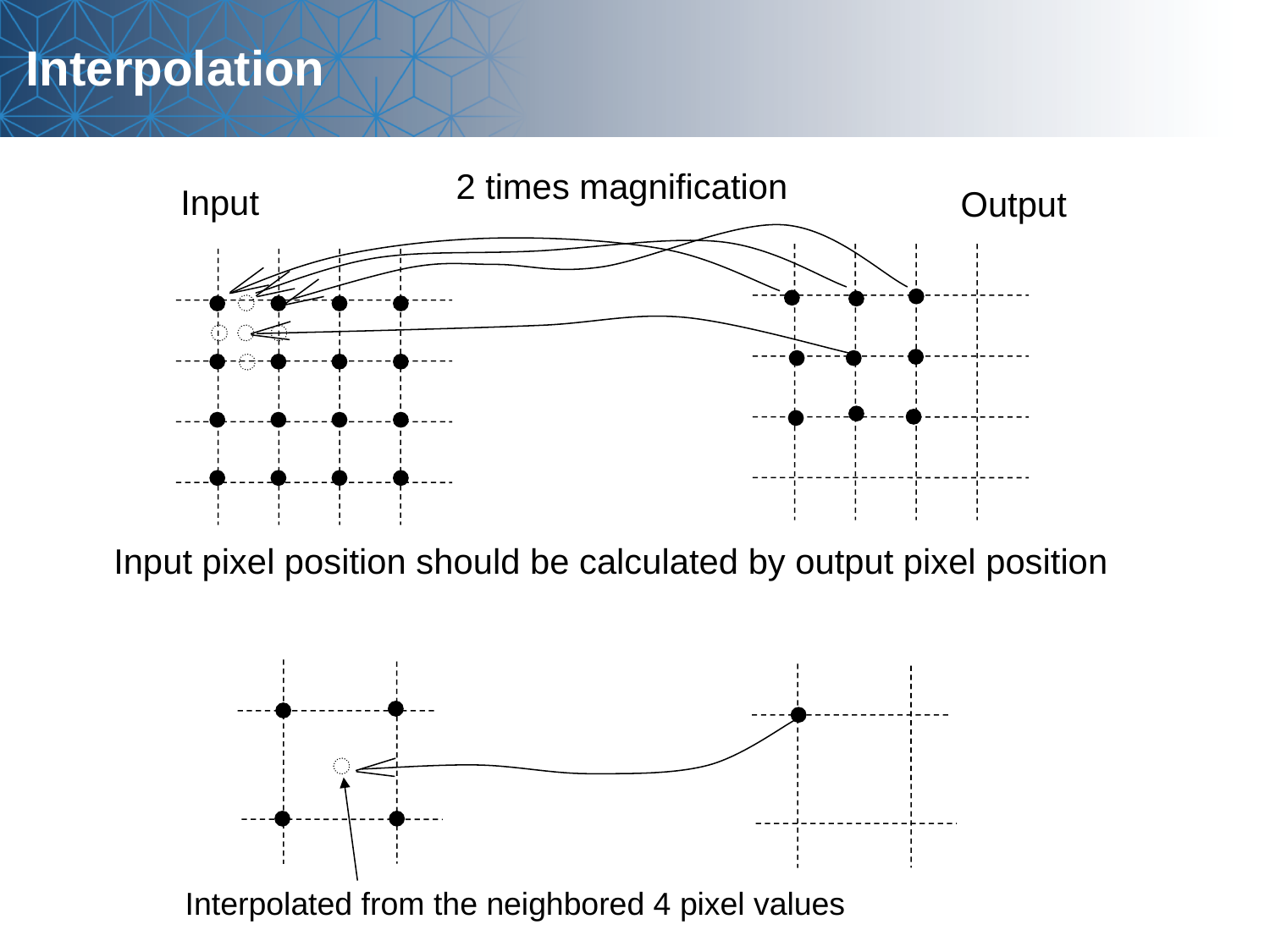

Interpolation
2 times magnification
Input
Output

Input pixel position should be calculated by output pixel position

Interpolated from the neighbored 4 pixel values